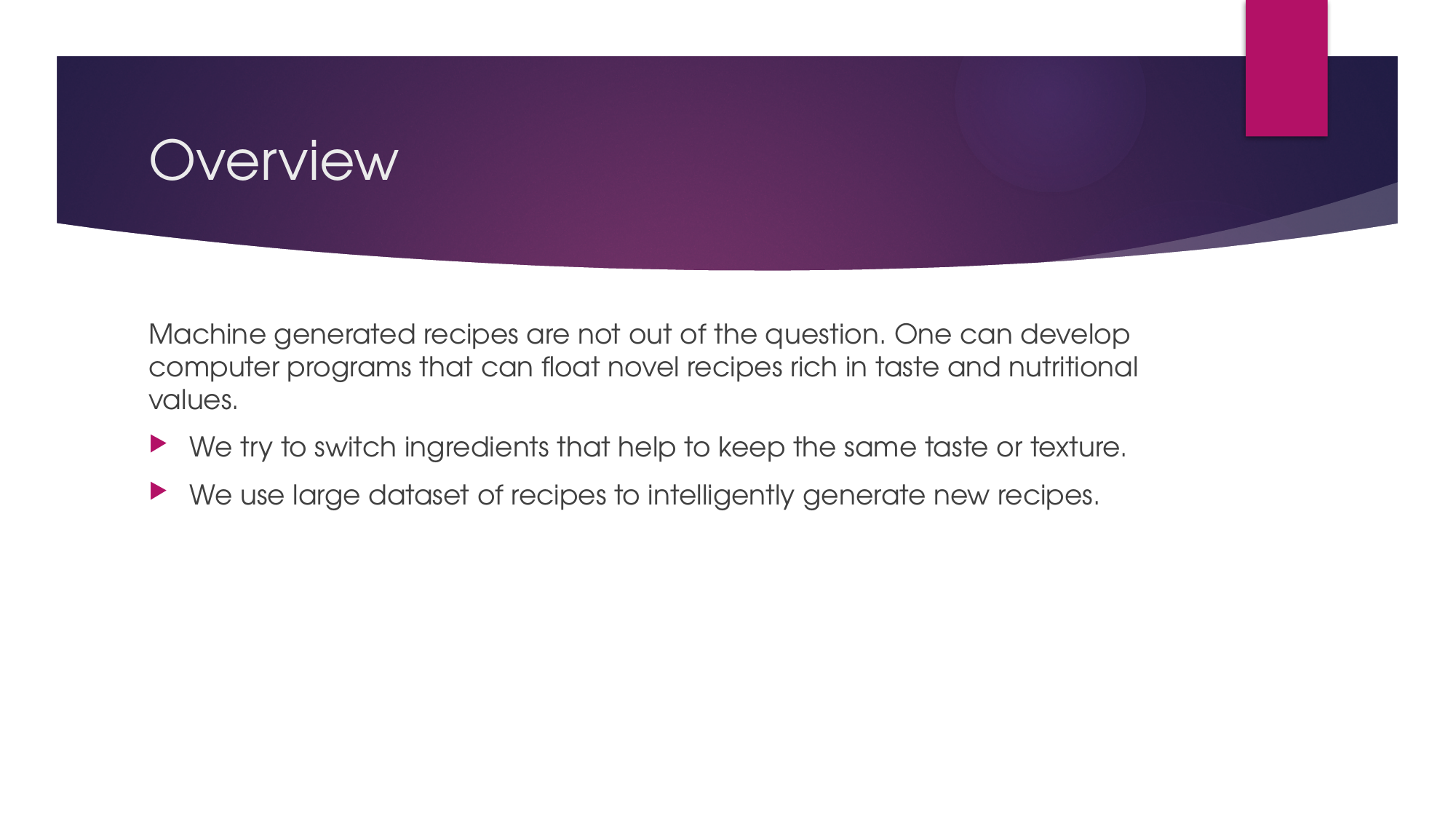

# Overview
Machine generated recipes are not out of the question. One can develop computer programs that can float novel recipes rich in taste and nutritional values.
We try to switch ingredients that help to keep the same taste or texture.
We use large dataset of recipes to intelligently generate new recipes.